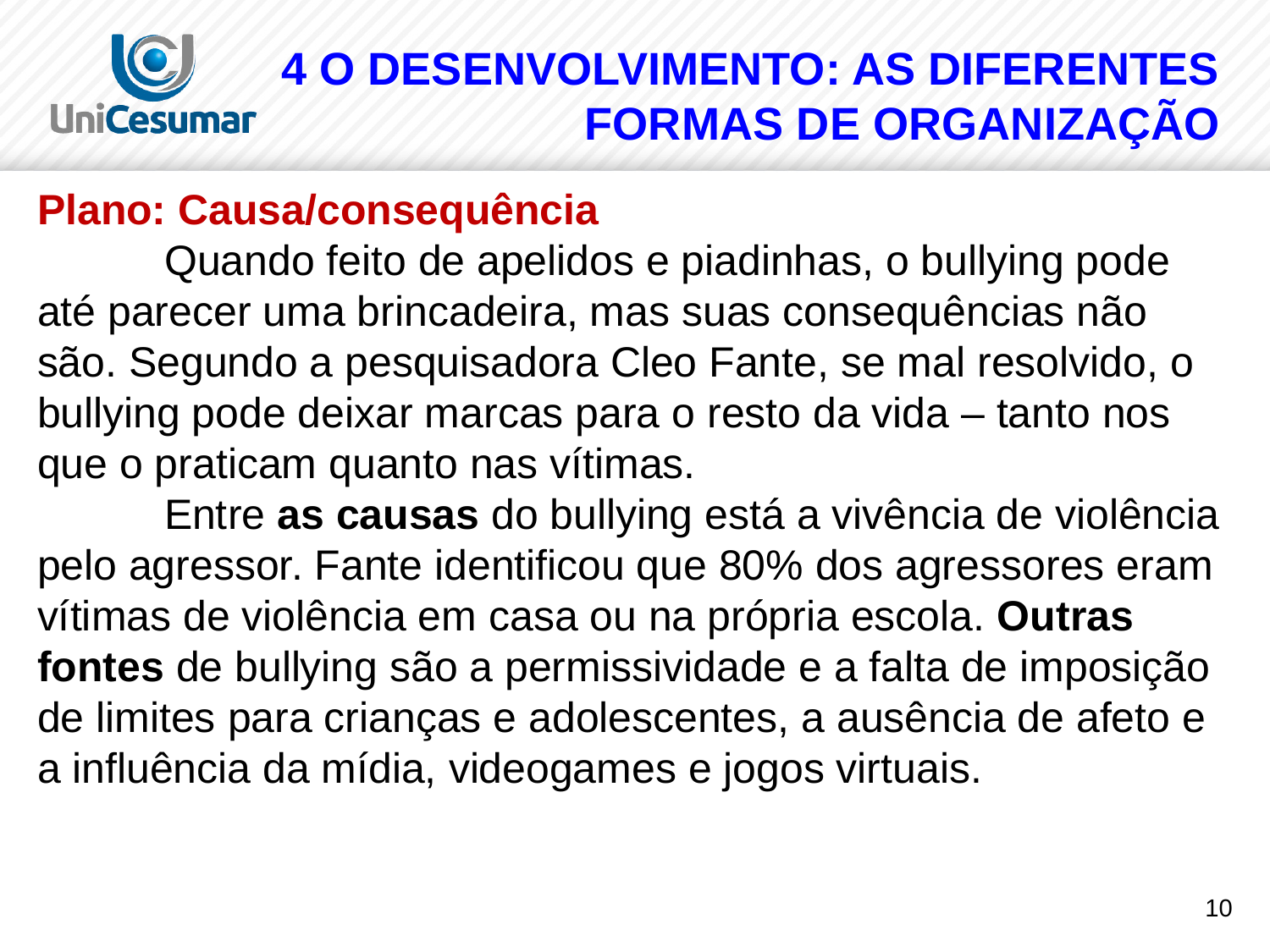

4 O DESENVOLVIMENTO: AS DIFERENTES
FORMAS DE ORGANIZAÇÃO
Plano: Causa/consequência
	Quando feito de apelidos e piadinhas, o bullying pode até parecer uma brincadeira, mas suas consequências não são. Segundo a pesquisadora Cleo Fante, se mal resolvido, o bullying pode deixar marcas para o resto da vida – tanto nos que o praticam quanto nas vítimas.
	Entre as causas do bullying está a vivência de violência pelo agressor. Fante identificou que 80% dos agressores eram vítimas de violência em casa ou na própria escola. Outras fontes de bullying são a permissividade e a falta de imposição de limites para crianças e adolescentes, a ausência de afeto e a influência da mídia, videogames e jogos virtuais.